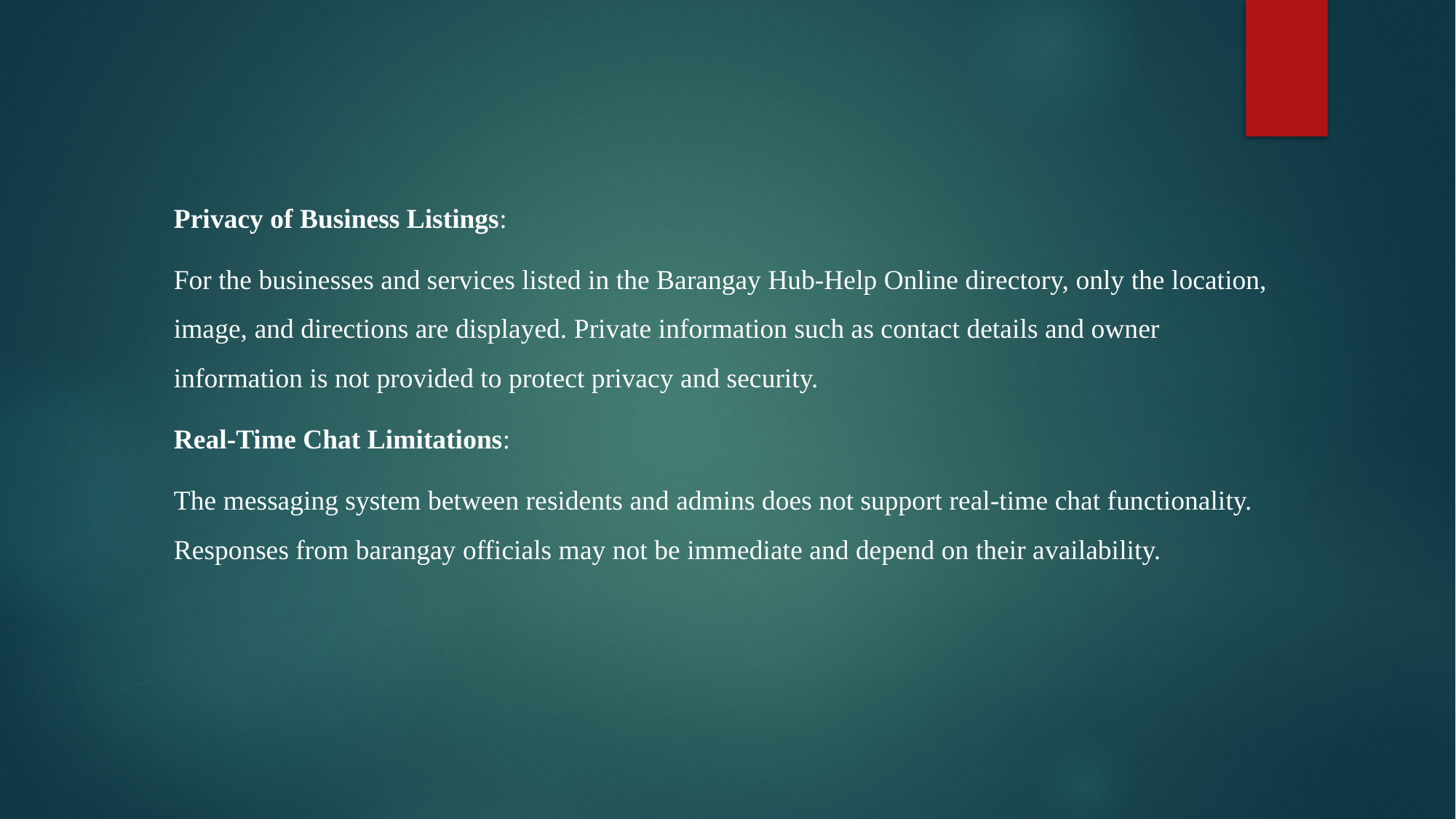

Privacy of Business Listings:
For the businesses and services listed in the Barangay Hub-Help Online directory, only the location, image, and directions are displayed. Private information such as contact details and owner information is not provided to protect privacy and security.
Real-Time Chat Limitations:
The messaging system between residents and admins does not support real-time chat functionality. Responses from barangay officials may not be immediate and depend on their availability.